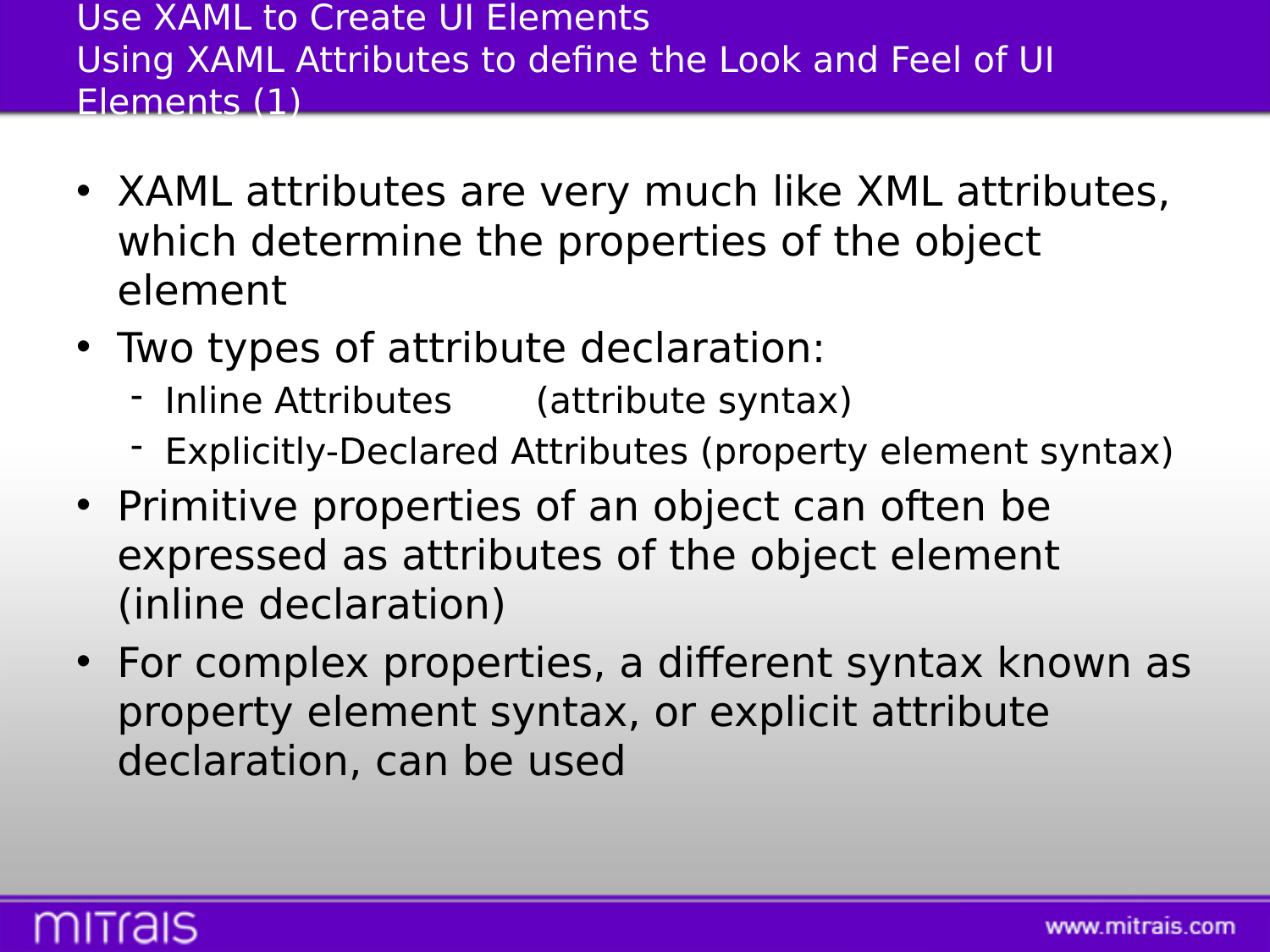

# Use XAML to Create UI Elements Using XAML Attributes to define the Look and Feel of UI Elements (1)
XAML attributes are very much like XML attributes, which determine the properties of the object element
Two types of attribute declaration:
Inline Attributes	(attribute syntax)
Explicitly-Declared Attributes (property element syntax)
Primitive properties of an object can often be expressed as attributes of the object element (inline declaration)
For complex properties, a different syntax known as property element syntax, or explicit attribute declaration, can be used